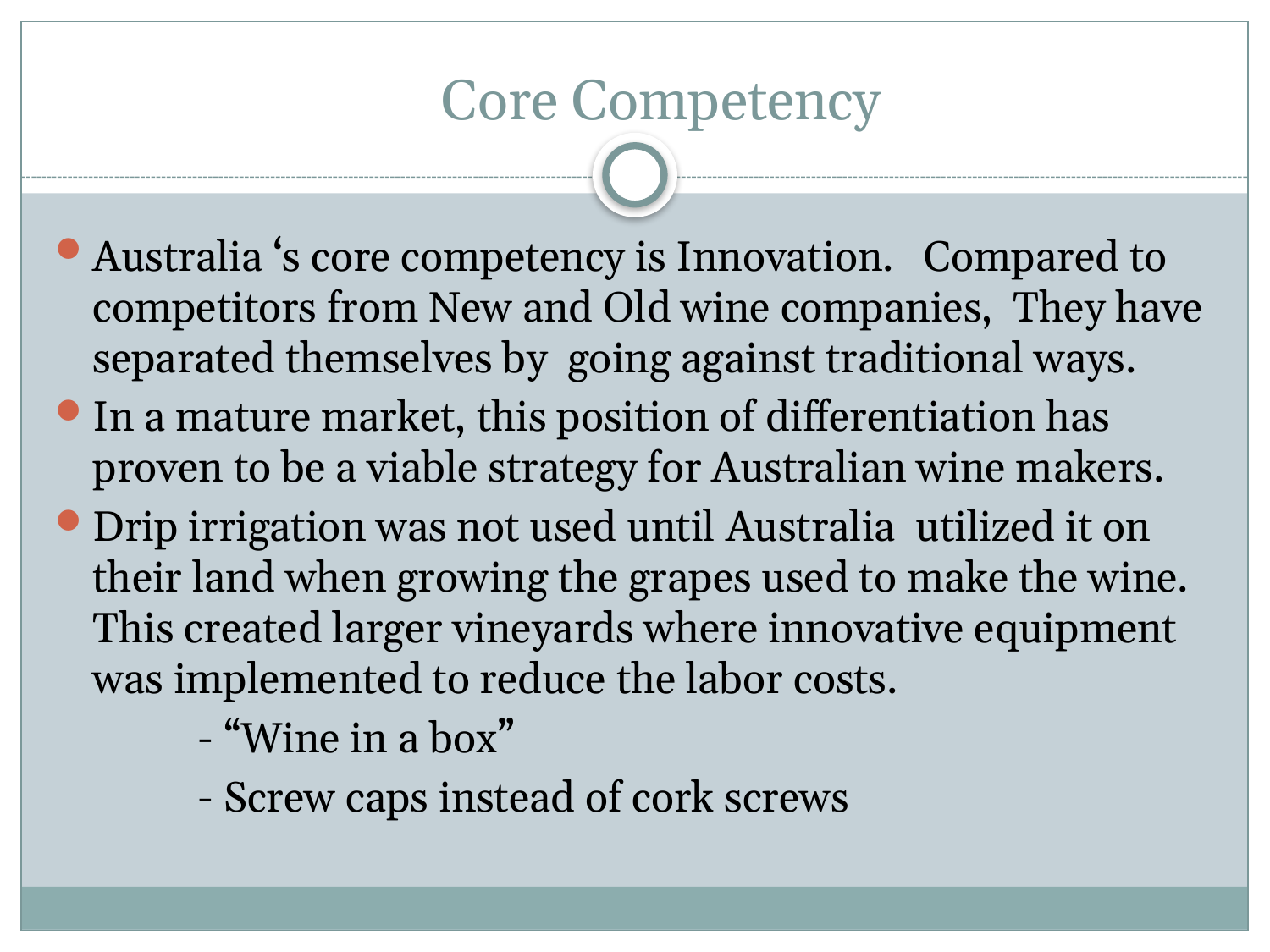

# Core Competency
Australia ‘s core competency is Innovation.   Compared to competitors from New and Old wine companies,  They have separated themselves by  going against traditional ways.
In a mature market, this position of differentiation has proven to be a viable strategy for Australian wine makers.
Drip irrigation was not used until Australia  utilized it on their land when growing the grapes used to make the wine.   This created larger vineyards where innovative equipment was implemented to reduce the labor costs.
	- “Wine in a box”
	- Screw caps instead of cork screws